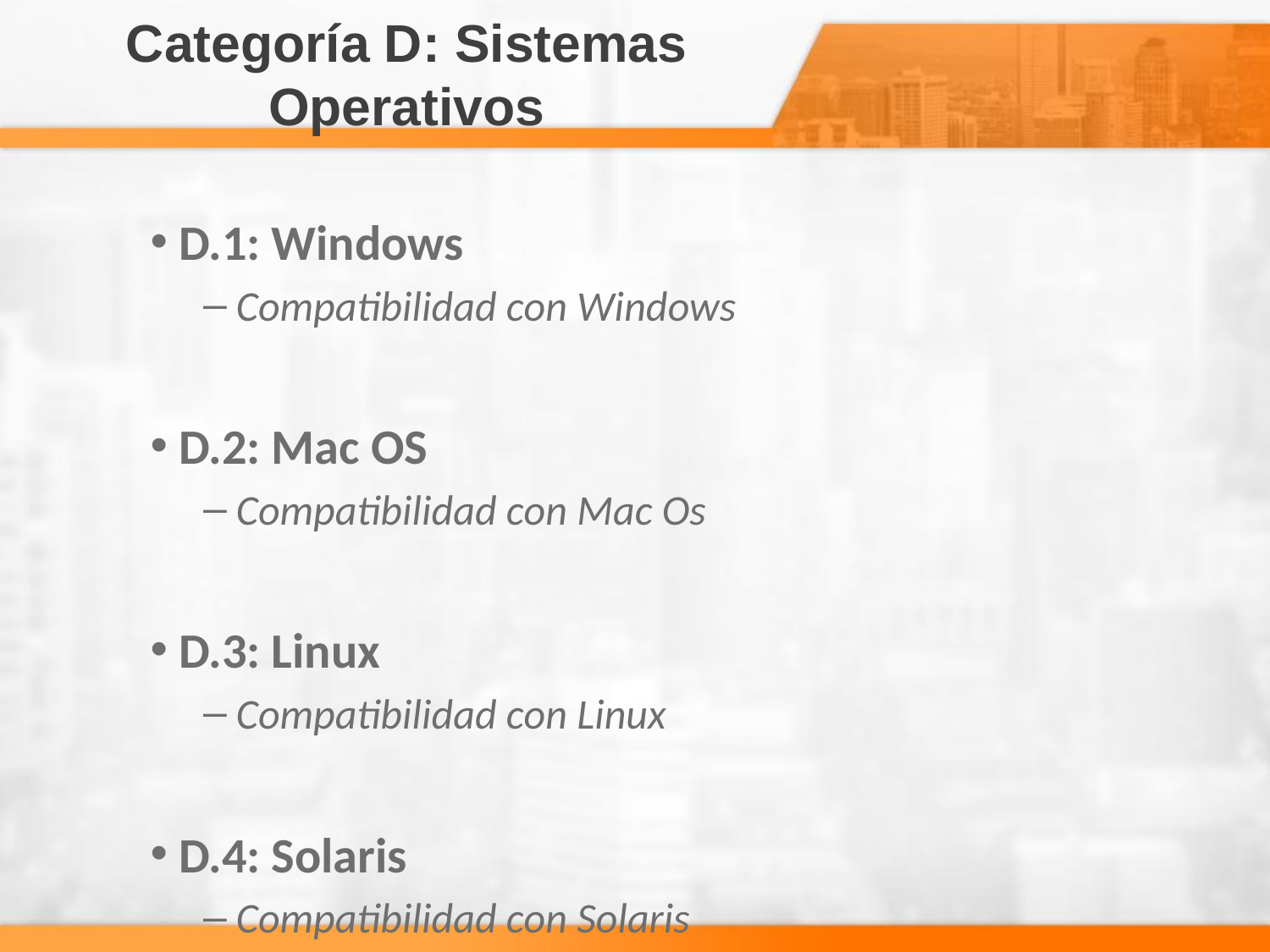

# Categoría D: Sistemas Operativos
 D.1: Windows
 Compatibilidad con Windows

 D.2: Mac OS
 Compatibilidad con Mac Os

 D.3: Linux
 Compatibilidad con Linux

 D.4: Solaris
 Compatibilidad con Solaris